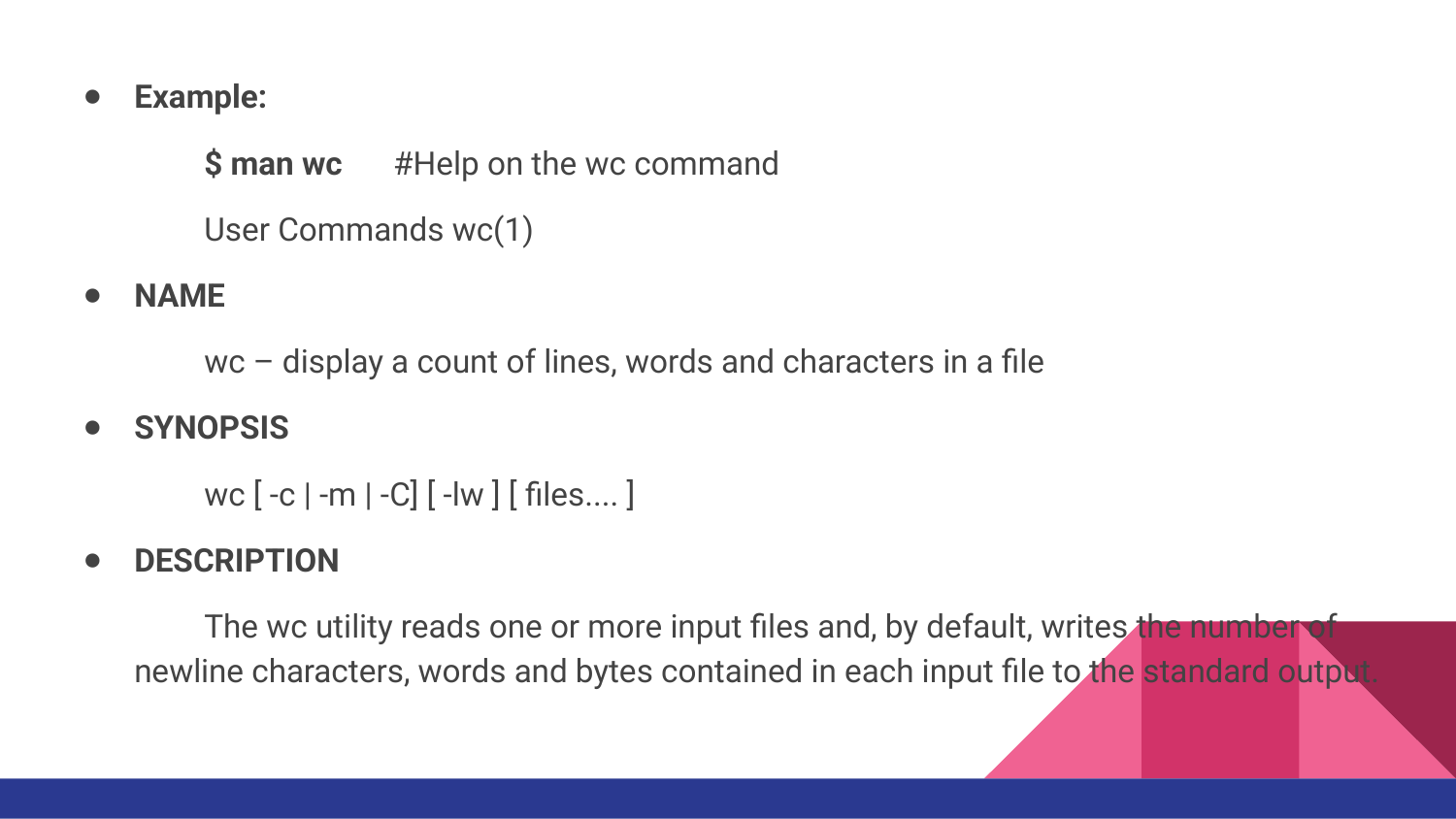

Example:
$ man wc 		#Help on the wc command
User Commands wc(1)
NAME
wc – display a count of lines, words and characters in a file
SYNOPSIS
wc [ -c | -m | -C] [ -lw ] [ files.... ]
DESCRIPTION
The wc utility reads one or more input files and, by default, writes the number of newline characters, words and bytes contained in each input file to the standard output.